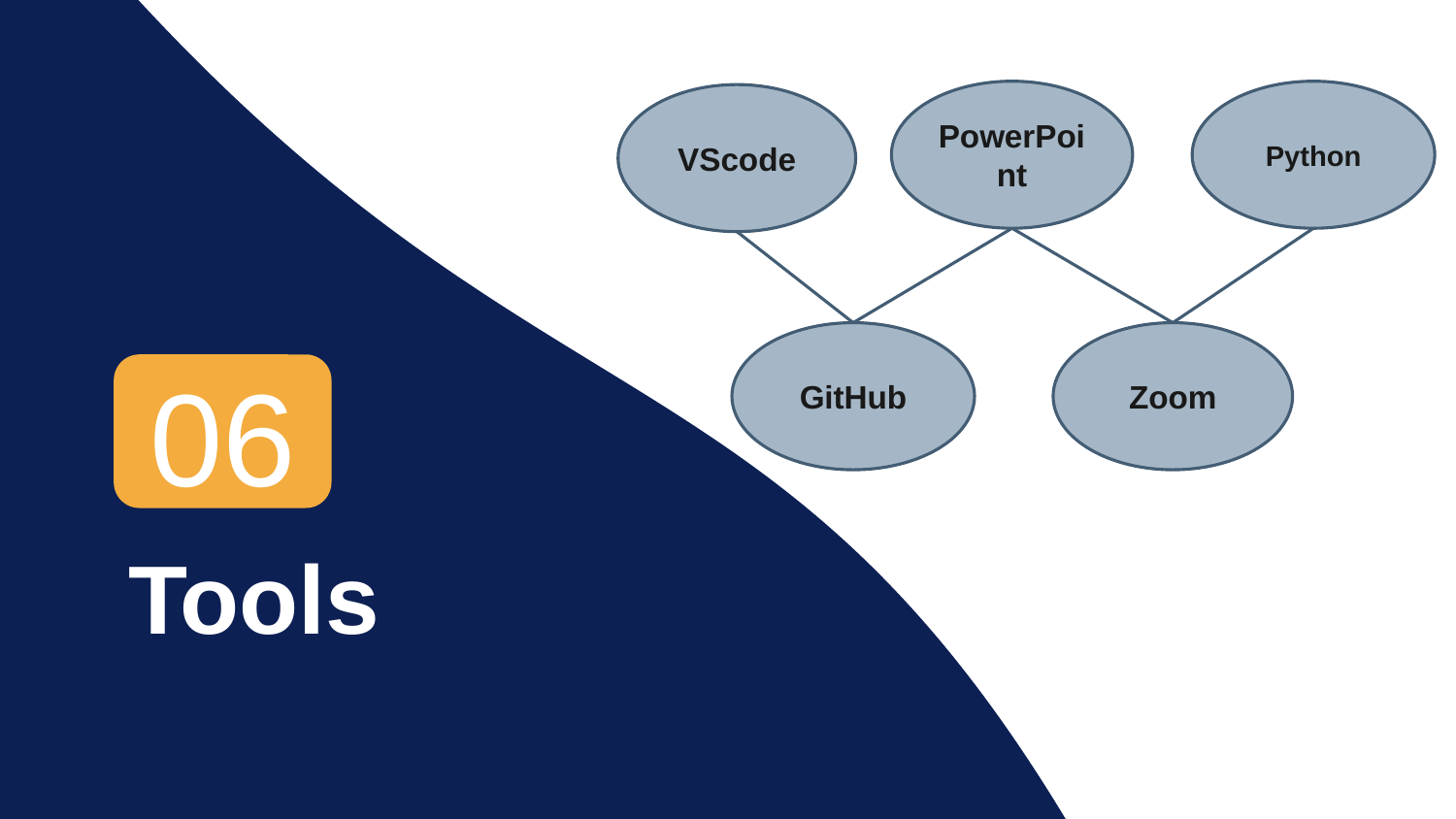

PowerPoint
Python
VScode
GitHub
Zoom

06
# Tools